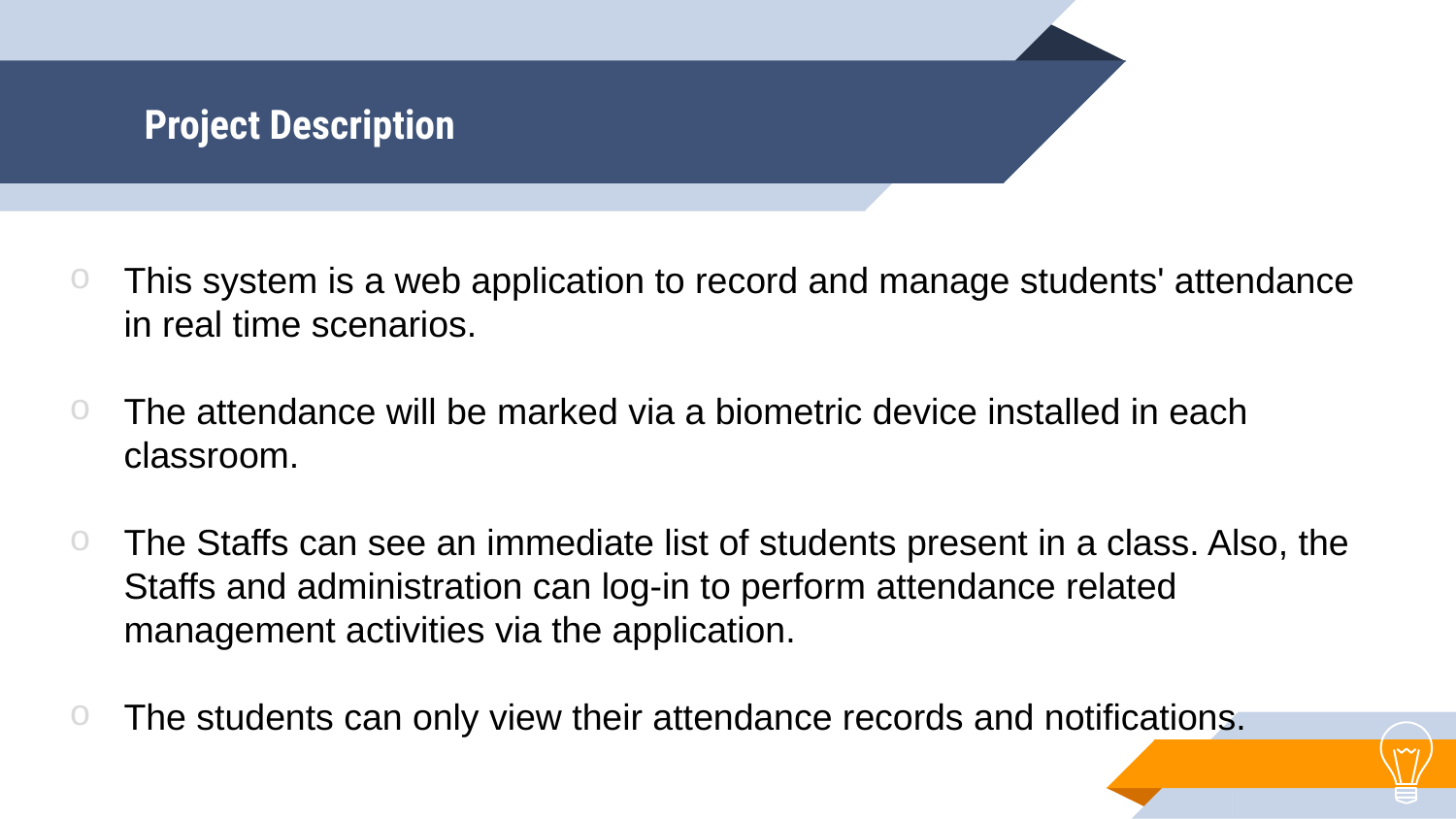

# Project Description
This system is a web application to record and manage students' attendance in real time scenarios.

The attendance will be marked via a biometric device installed in each classroom.

The Staffs can see an immediate list of students present in a class. Also, the Staffs and administration can log-in to perform attendance related management activities via the application.

The students can only view their attendance records and notifications.